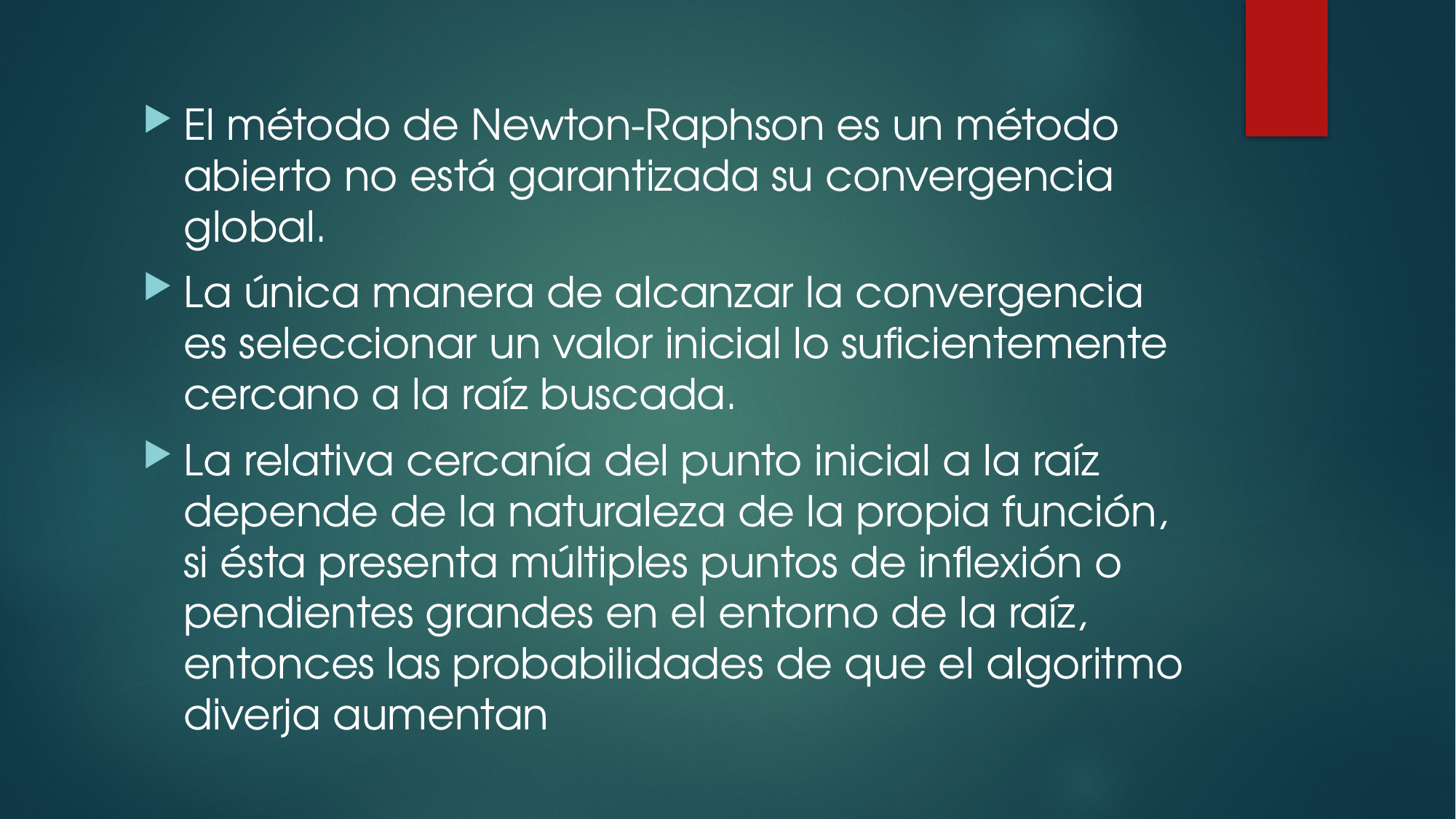

El método de Newton-Raphson es un método abierto no está garantizada su convergencia global.
La única manera de alcanzar la convergencia es seleccionar un valor inicial lo suficientemente cercano a la raíz buscada.
La relativa cercanía del punto inicial a la raíz depende de la naturaleza de la propia función, si ésta presenta múltiples puntos de inflexión o pendientes grandes en el entorno de la raíz, entonces las probabilidades de que el algoritmo diverja aumentan